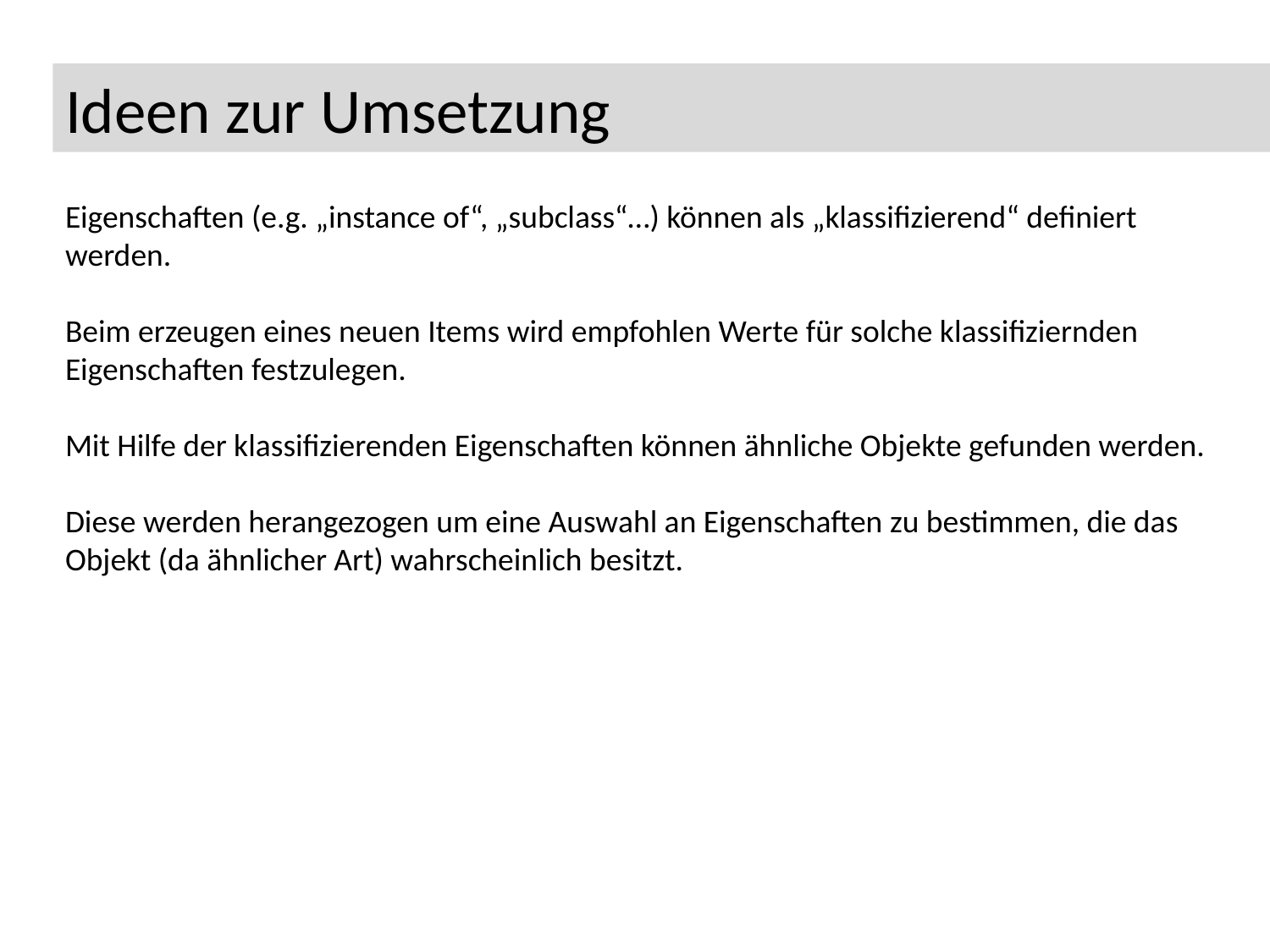

Ideen zur Umsetzung
Eigenschaften (e.g. „instance of“, „subclass“…) können als „klassifizierend“ definiert werden.

Beim erzeugen eines neuen Items wird empfohlen Werte für solche klassifiziernden Eigenschaften festzulegen.

Mit Hilfe der klassifizierenden Eigenschaften können ähnliche Objekte gefunden werden.

Diese werden herangezogen um eine Auswahl an Eigenschaften zu bestimmen, die das Objekt (da ähnlicher Art) wahrscheinlich besitzt.